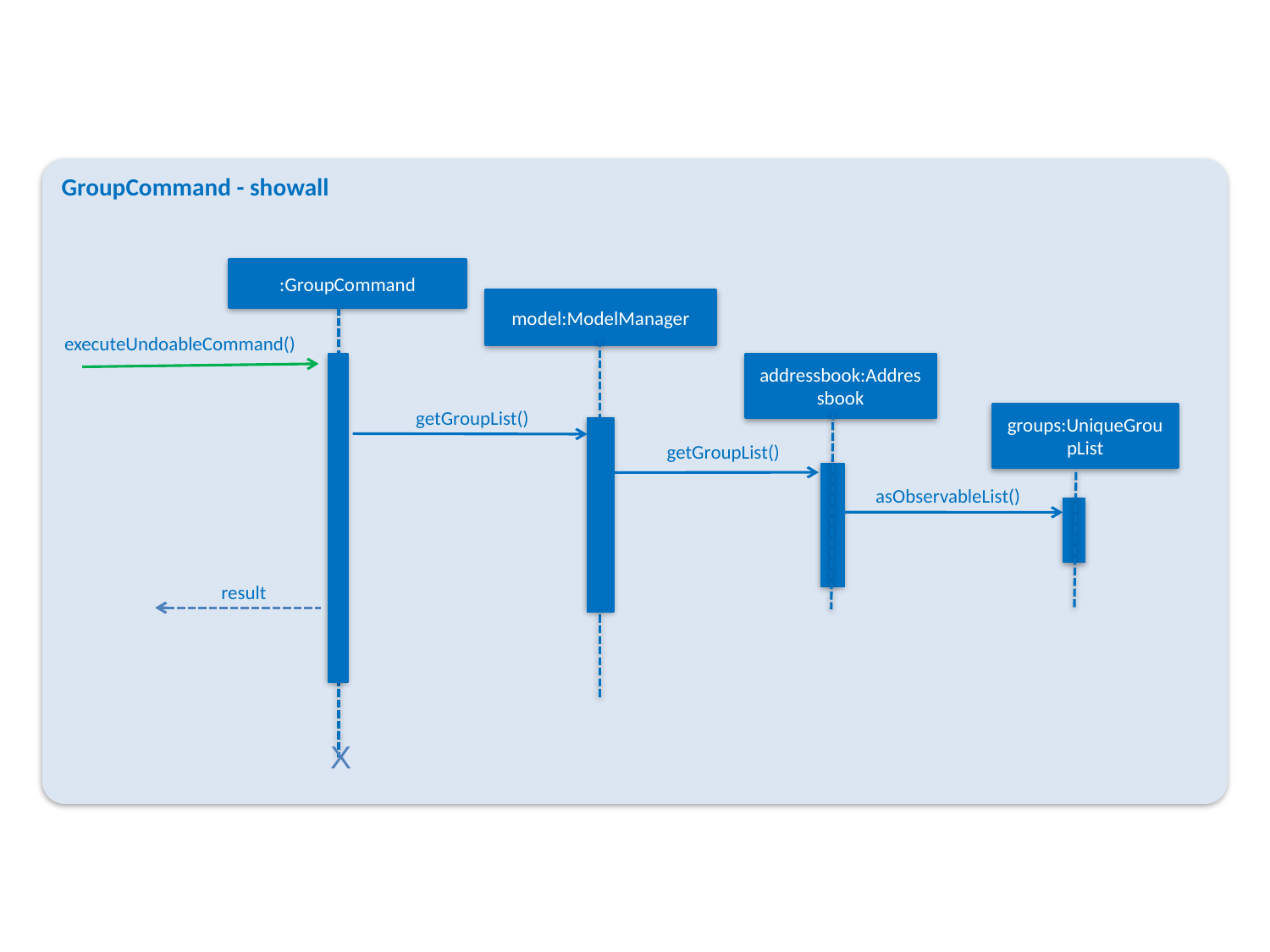

GroupCommand - showall
:GroupCommand
model:ModelManager
executeUndoableCommand()

addressbook:Addressbook
groups:UniqueGroupList
getGroupList()

getGroupList()

asObservableList()

result
X